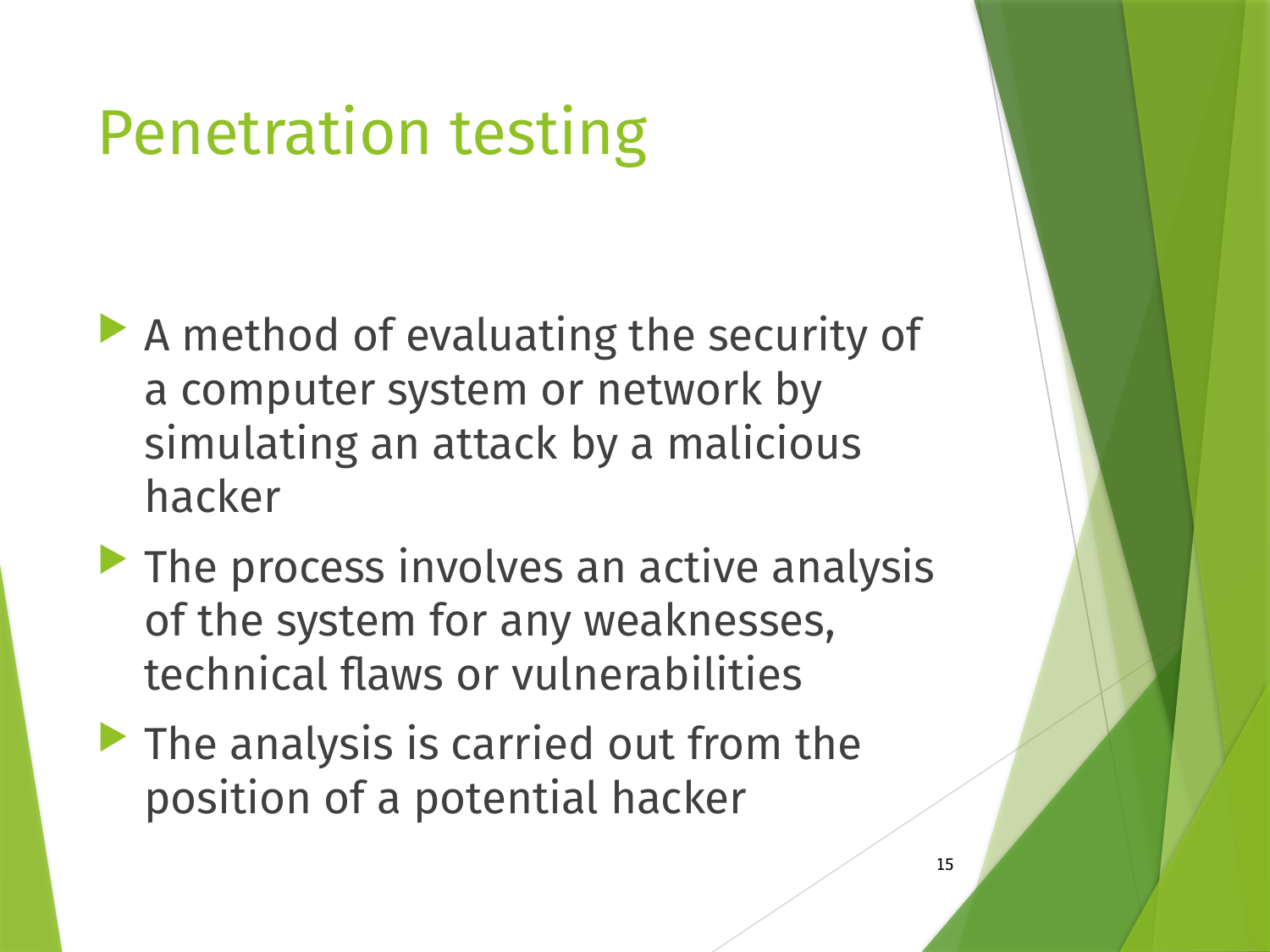

# Penetration testing
A method of evaluating the security of a computer system or network by simulating an attack by a malicious hacker
The process involves an active analysis of the system for any weaknesses, technical flaws or vulnerabilities
The analysis is carried out from the position of a potential hacker

15